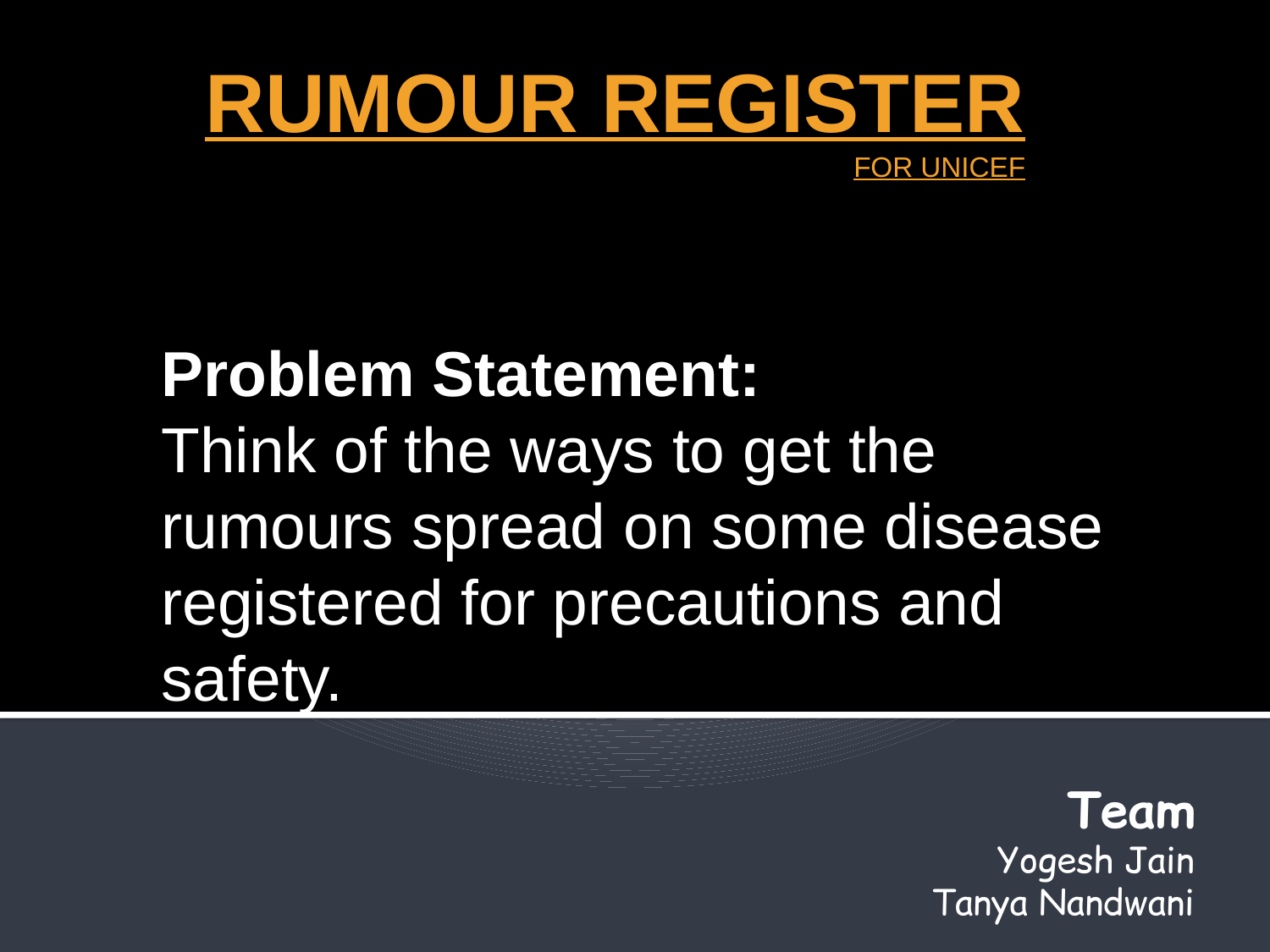

# Rumour Register for UNICEF
Problem Statement:
Think of the ways to get the rumours spread on some disease registered for precautions and safety.

Team
Yogesh Jain
Tanya Nandwani